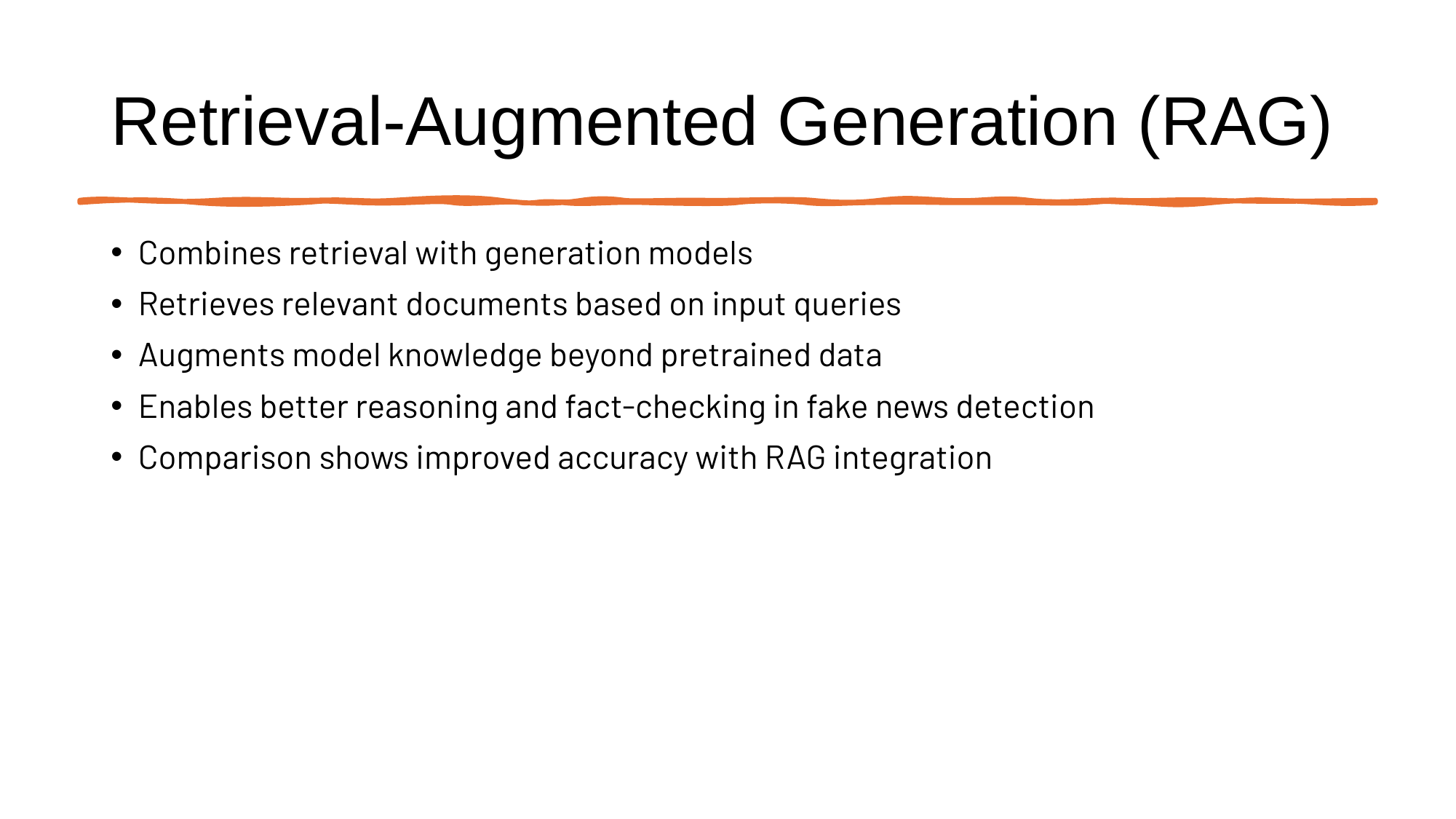

# Retrieval-Augmented Generation (RAG)

Combines retrieval with generation models
Retrieves relevant documents based on input queries
Augments model knowledge beyond pretrained data
Enables better reasoning and fact-checking in fake news detection
Comparison shows improved accuracy with RAG integration